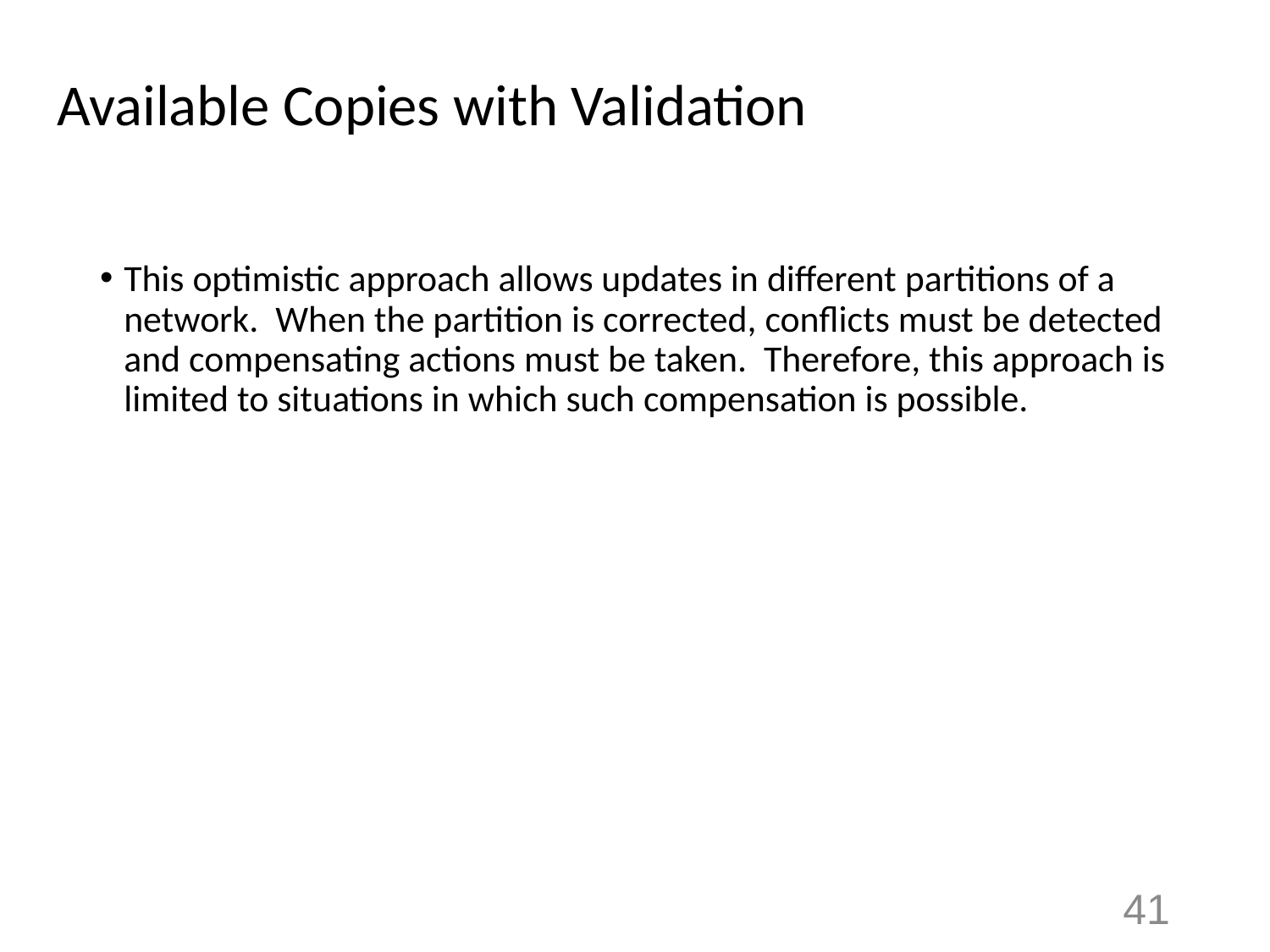

# Available Copies with Validation
This optimistic approach allows updates in different partitions of a network.  When the partition is corrected, conflicts must be detected and compensating actions must be taken.  Therefore, this approach is limited to situations in which such compensation is possible.
41